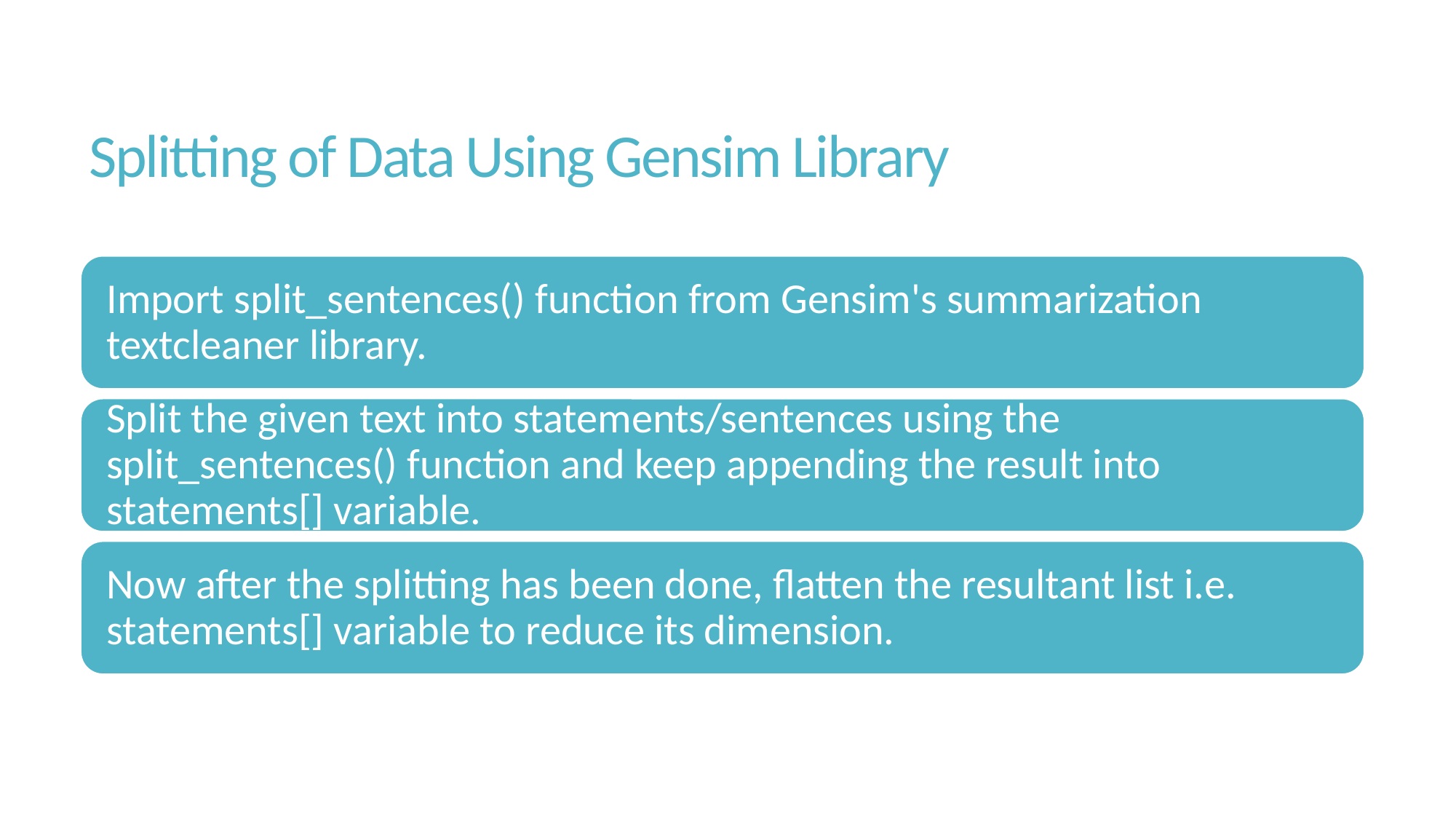

# Splitting of Data Using Gensim Library
Import split_sentences() function from Gensim's summarization textcleaner library.
Split the given text into statements/sentences using the split_sentences() function and keep appending the result into statements[] variable.
Now after the splitting has been done, flatten the resultant list i.e. statements[] variable to reduce its dimension.